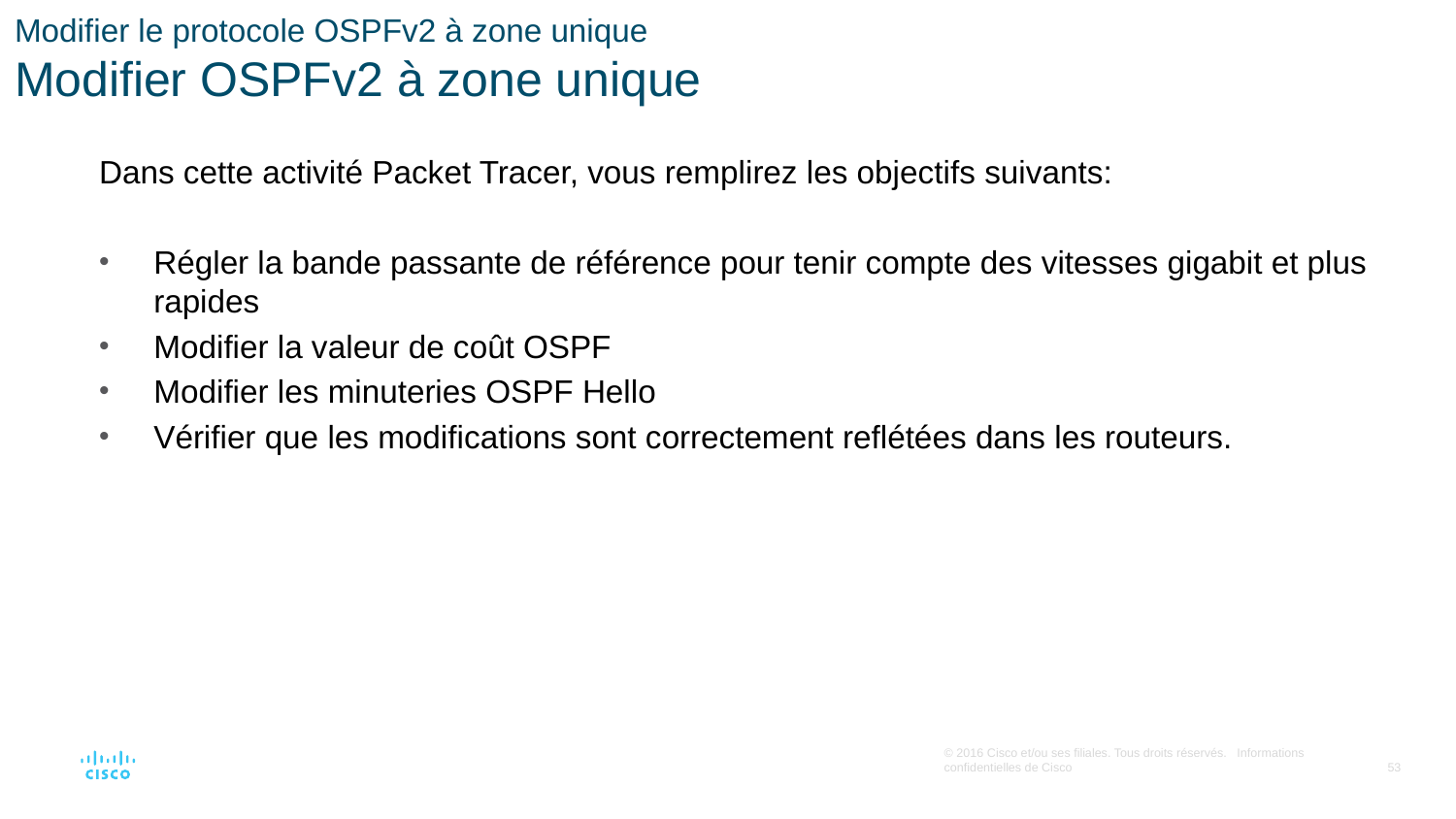

# Modifier le protocole OSPFv2 à zone unique Modifier OSPFv2 à zone unique
Dans cette activité Packet Tracer, vous remplirez les objectifs suivants:

Régler la bande passante de référence pour tenir compte des vitesses gigabit et plus rapides
Modifier la valeur de coût OSPF
Modifier les minuteries OSPF Hello
Vérifier que les modifications sont correctement reflétées dans les routeurs.